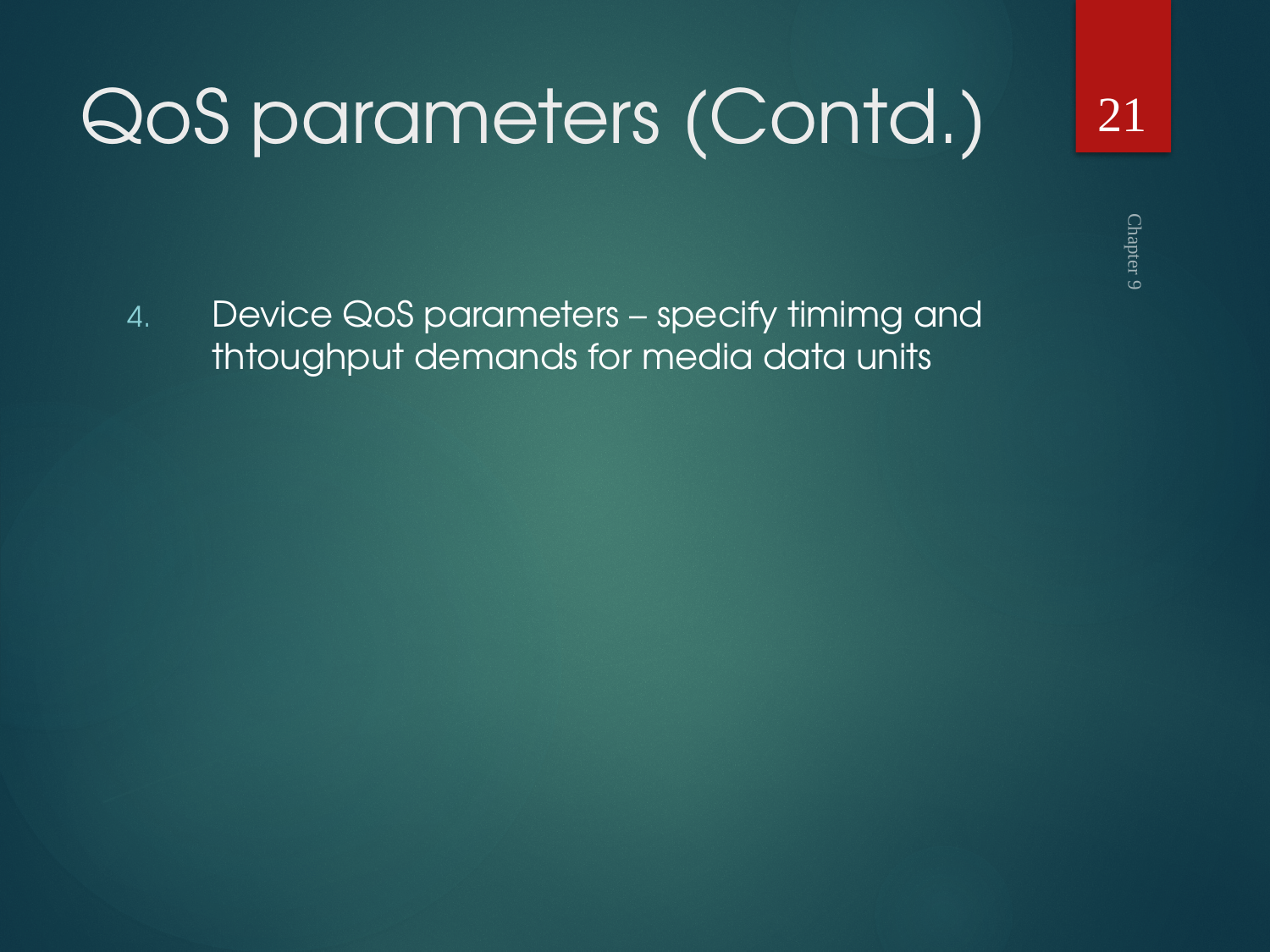

21
# QoS parameters (Contd.)
Device QoS parameters – specify timimg and thtoughput demands for media data units

Chapter 9